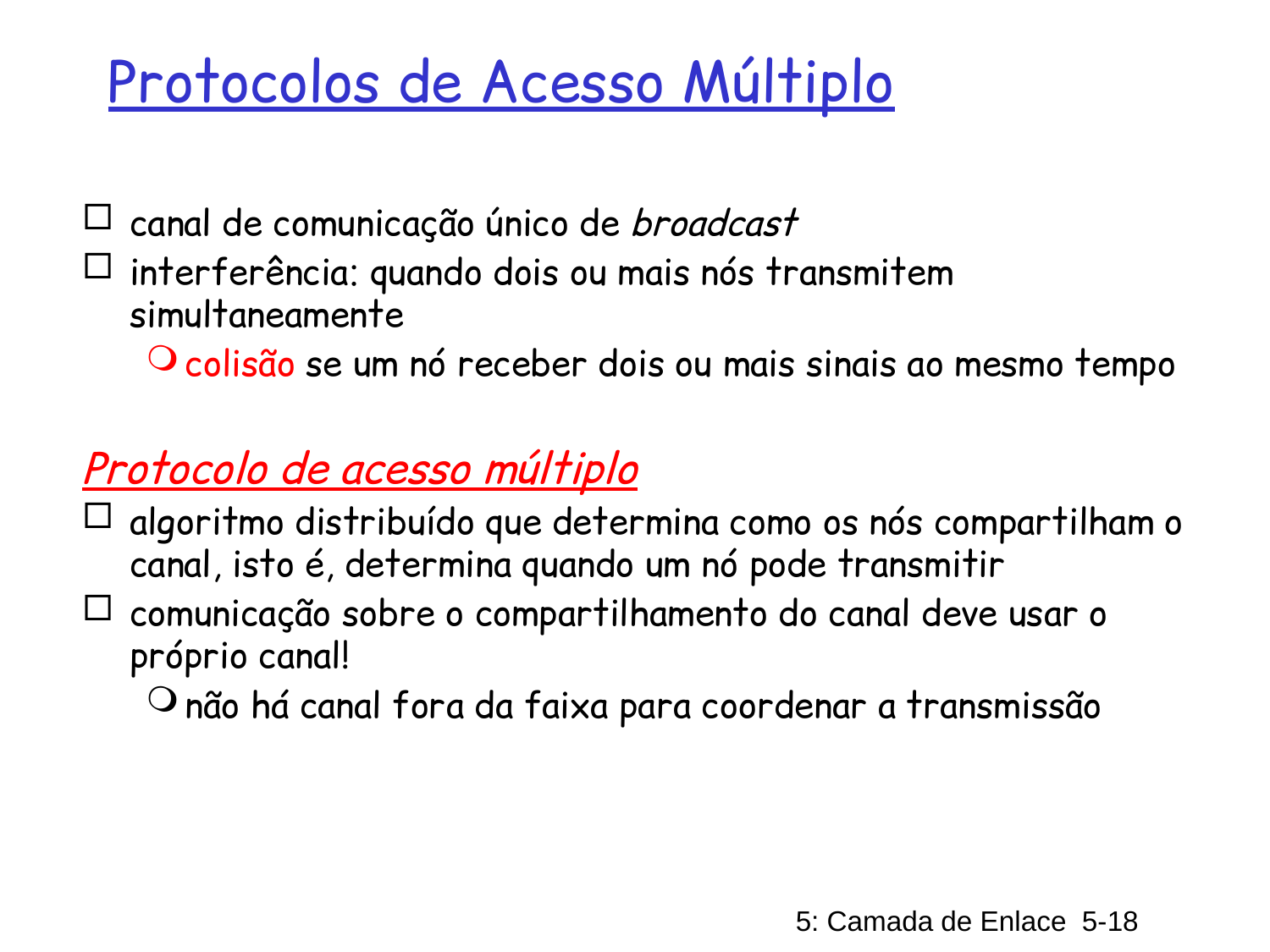

# Protocolos de Acesso Múltiplo
canal de comunicação único de broadcast
interferência: quando dois ou mais nós transmitem simultaneamente
colisão se um nó receber dois ou mais sinais ao mesmo tempo

Protocolo de acesso múltiplo
algoritmo distribuído que determina como os nós compartilham o canal, isto é, determina quando um nó pode transmitir
comunicação sobre o compartilhamento do canal deve usar o próprio canal!
não há canal fora da faixa para coordenar a transmissão